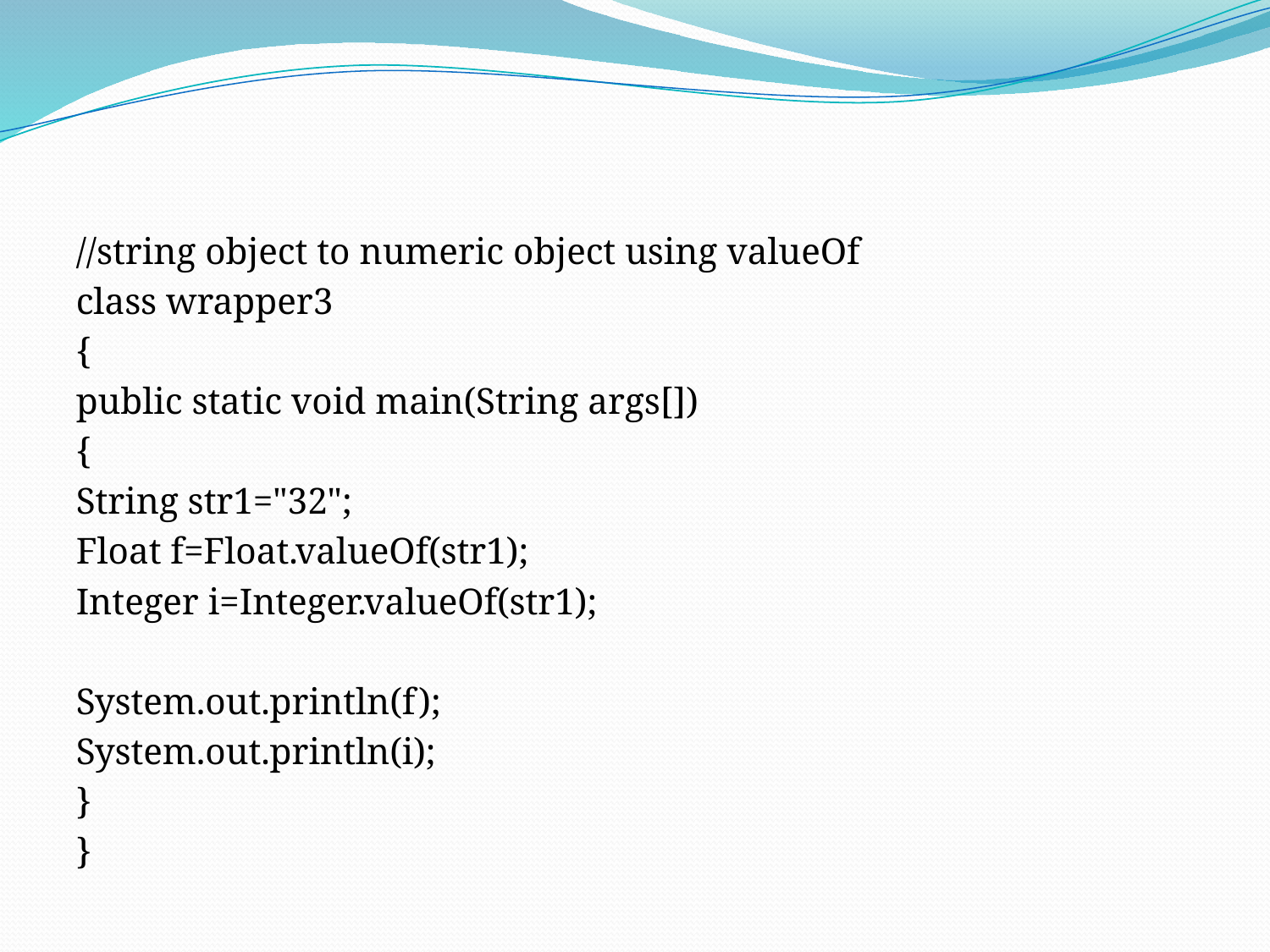

#
//string object to numeric object using valueOf
class wrapper3
{
public static void main(String args[])
{
String str1="32";
Float f=Float.valueOf(str1);
Integer i=Integer.valueOf(str1);

System.out.println(f);
System.out.println(i);
}
}